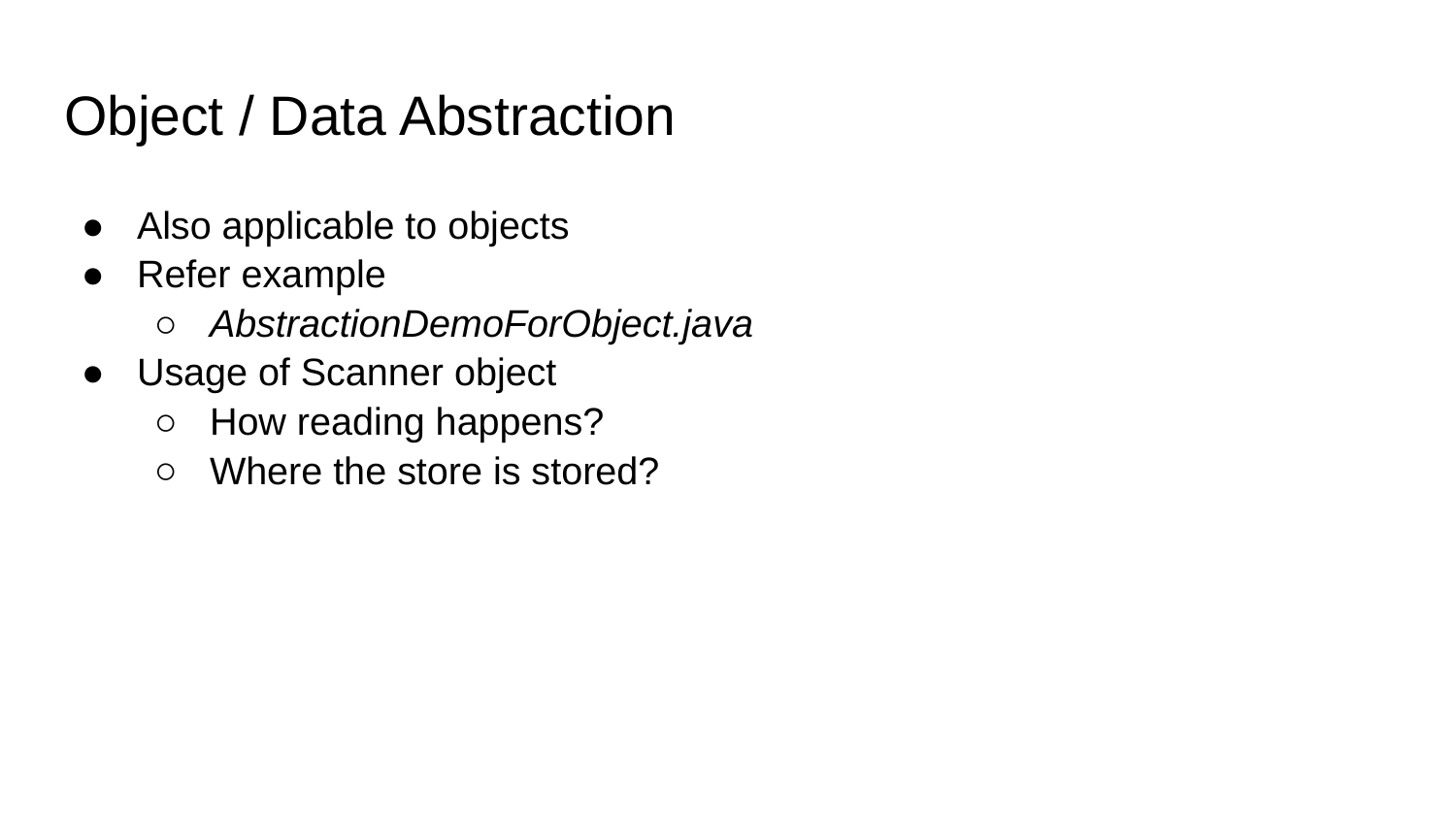

# Object / Data Abstraction
Also applicable to objects
Refer example
AbstractionDemoForObject.java
Usage of Scanner object
How reading happens?
Where the store is stored?